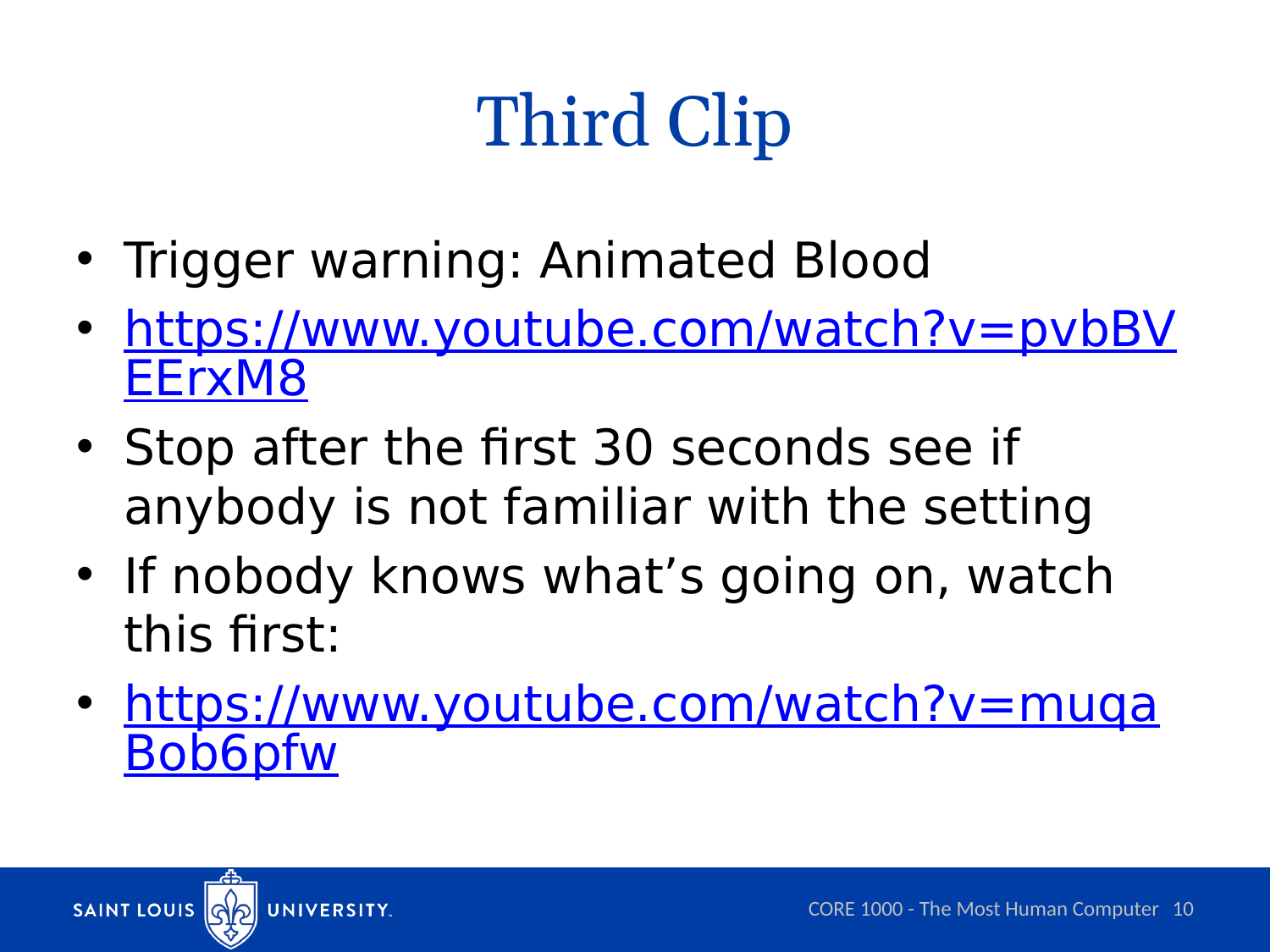

# Third Clip
Trigger warning: Animated Blood
https://www.youtube.com/watch?v=pvbBVEErxM8
Stop after the first 30 seconds see if anybody is not familiar with the setting
If nobody knows what’s going on, watch this first:
https://www.youtube.com/watch?v=muqaBob6pfw

CORE 1000 - The Most Human Computer
10